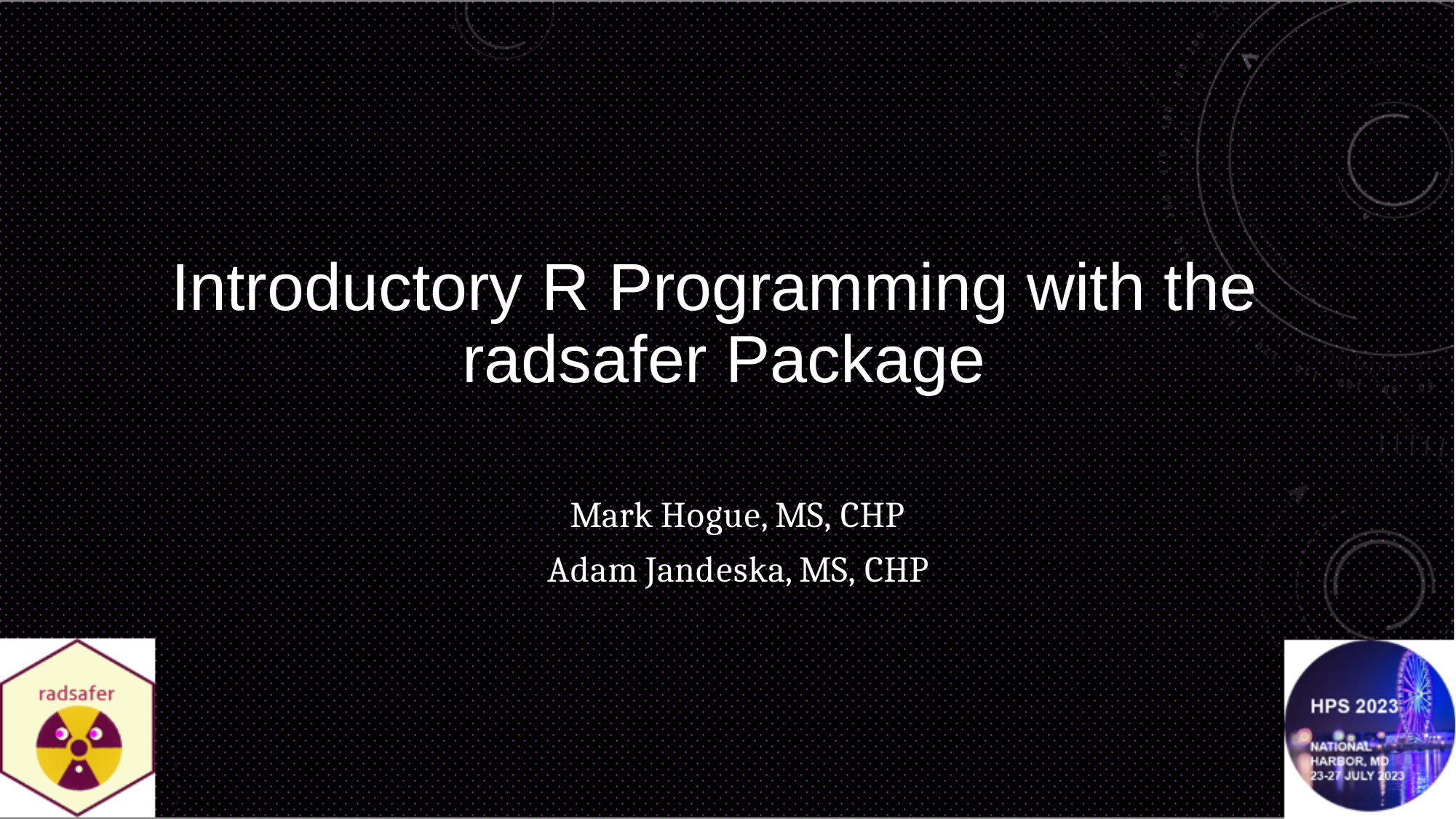

Introductory R Programming with the
radsafer Package
Mark Hogue, MS, CHP
Adam Jandeska, MS, CHP